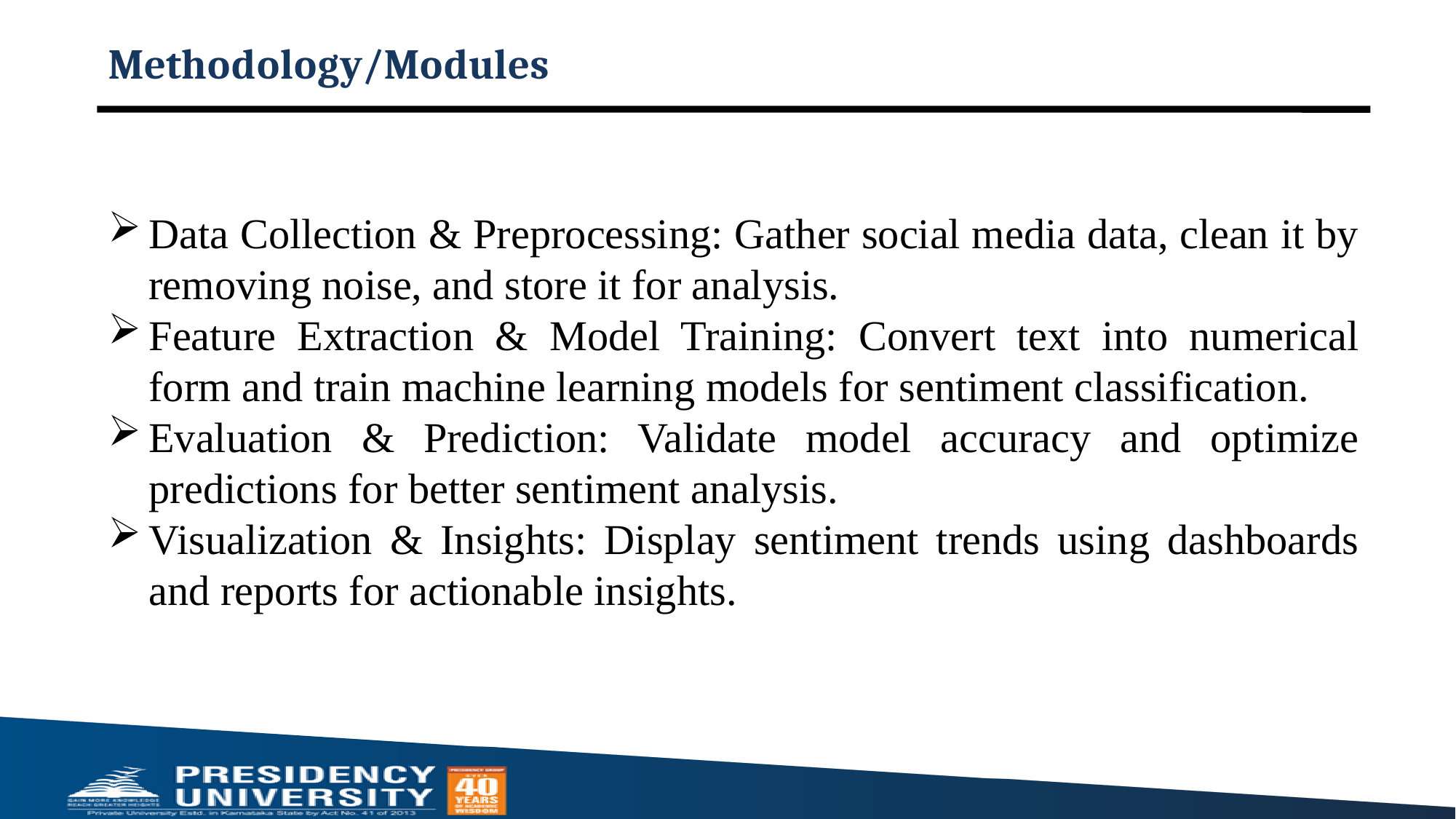

# Methodology/Modules
Data Collection & Preprocessing: Gather social media data, clean it by removing noise, and store it for analysis.
Feature Extraction & Model Training: Convert text into numerical form and train machine learning models for sentiment classification.
Evaluation & Prediction: Validate model accuracy and optimize predictions for better sentiment analysis.
Visualization & Insights: Display sentiment trends using dashboards and reports for actionable insights.